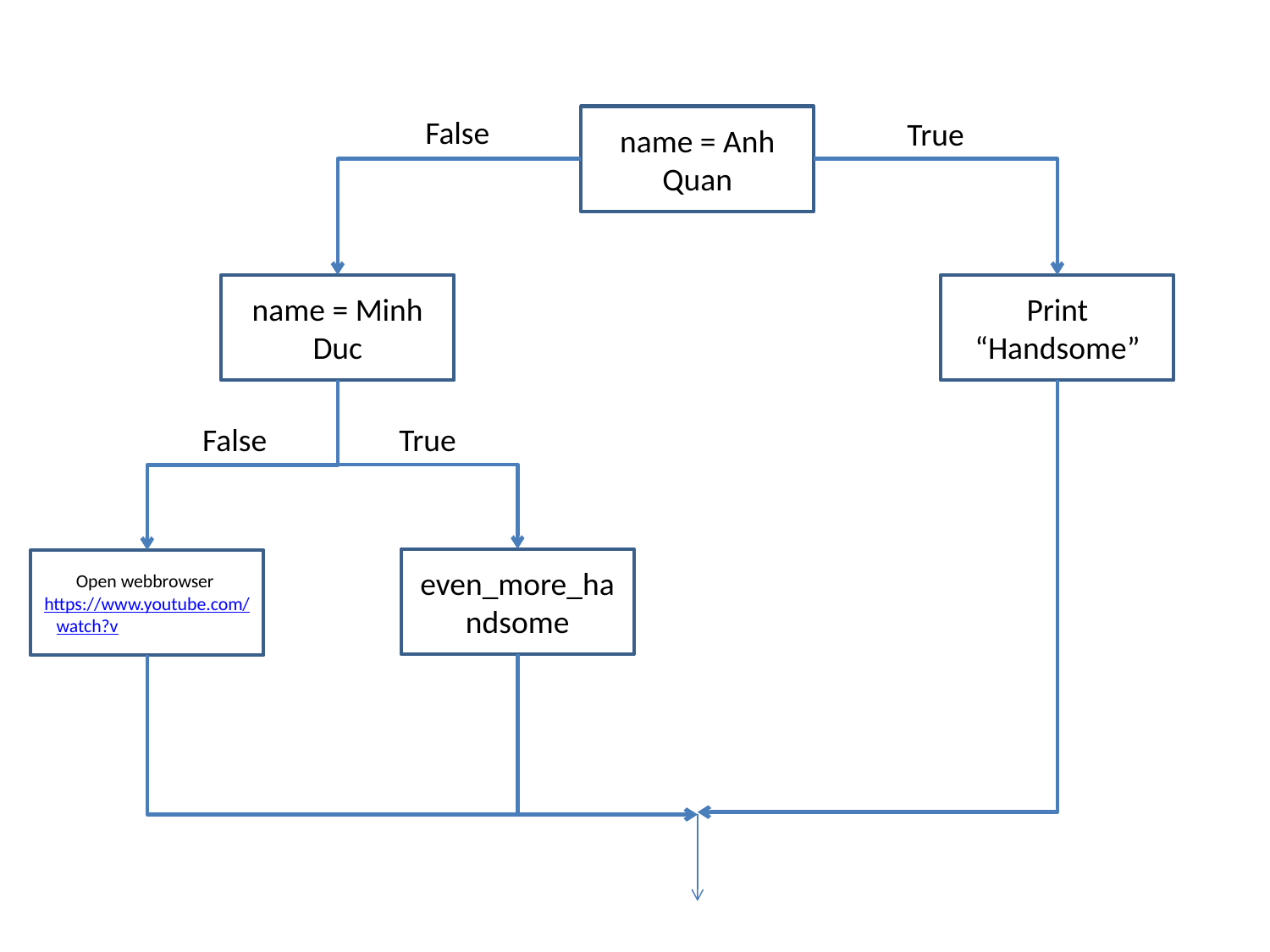

False
name = Anh Quan
True
name = Minh Duc
Print “Handsome”
False
True
even_more_handsome
Open webbrowser https://www.youtube.com/watch?v=04854XqcfCY”)